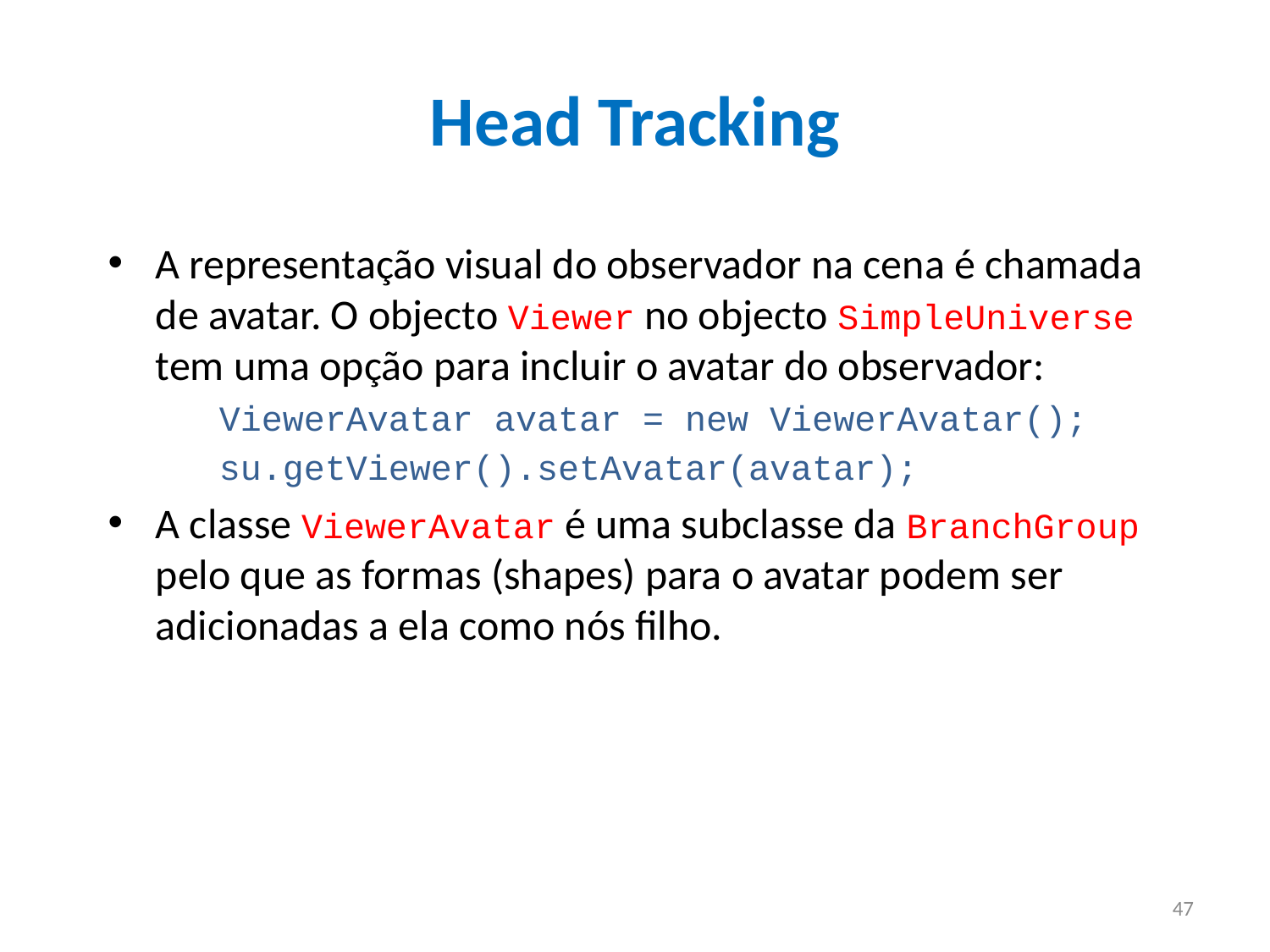

Head Tracking
A representação visual do observador na cena é chamada de avatar. O objecto Viewer no objecto SimpleUniverse tem uma opção para incluir o avatar do observador:
	ViewerAvatar avatar = new ViewerAvatar();
	su.getViewer().setAvatar(avatar);
A classe ViewerAvatar é uma subclasse da BranchGroup pelo que as formas (shapes) para o avatar podem ser adicionadas a ela como nós filho.
47